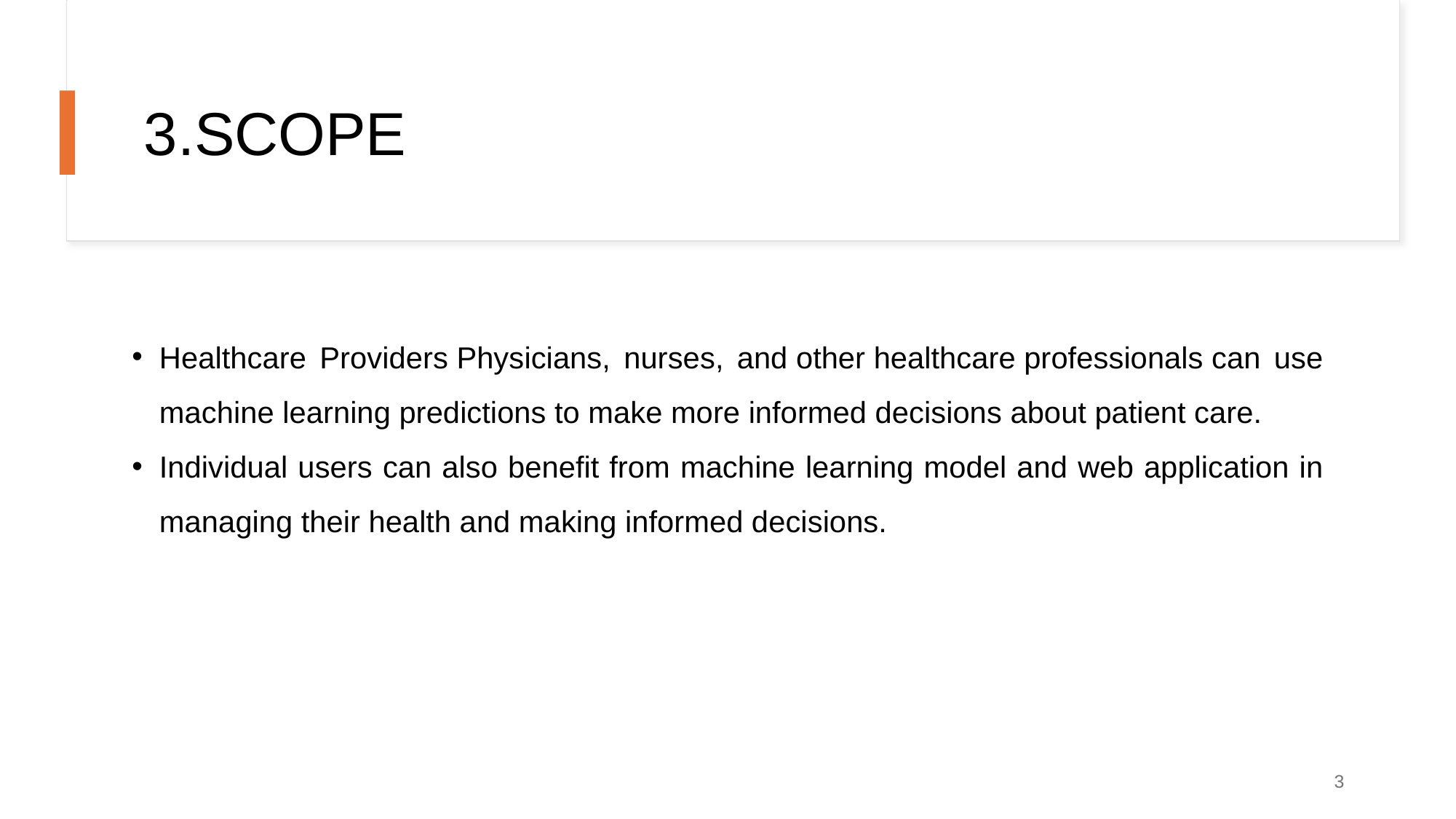

# 3.SCOPE

Healthcare Providers Physicians, nurses, and other healthcare professionals can use machine learning predictions to make more informed decisions about patient care.
Individual users can also benefit from machine learning model and web application in managing their health and making informed decisions.
3